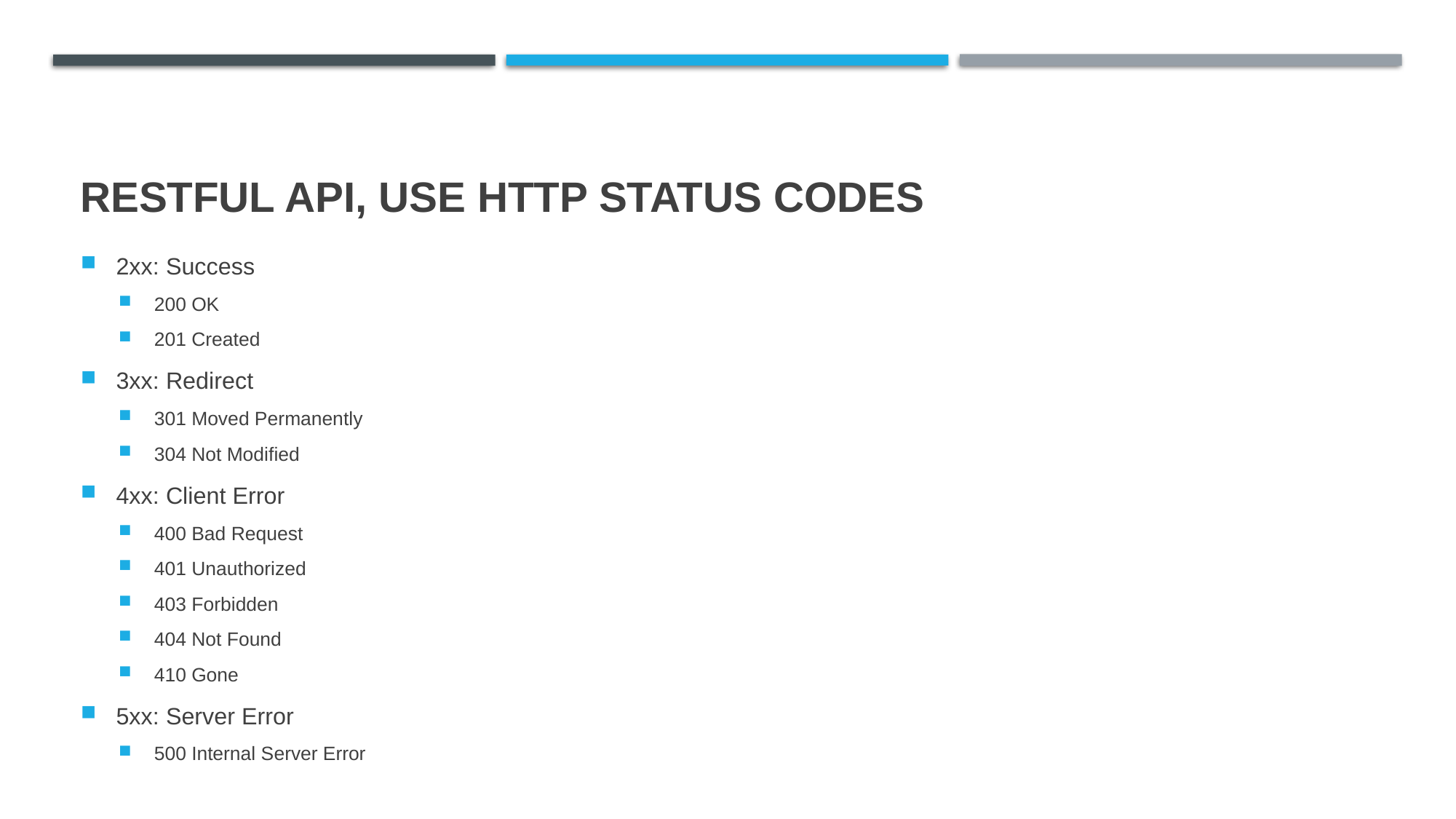

# RESTful API, Use HTTP Status Codes
2xx: Success
200 OK
201 Created
3xx: Redirect
301 Moved Permanently
304 Not Modified
4xx: Client Error
400 Bad Request
401 Unauthorized
403 Forbidden
404 Not Found
410 Gone
5xx: Server Error
500 Internal Server Error